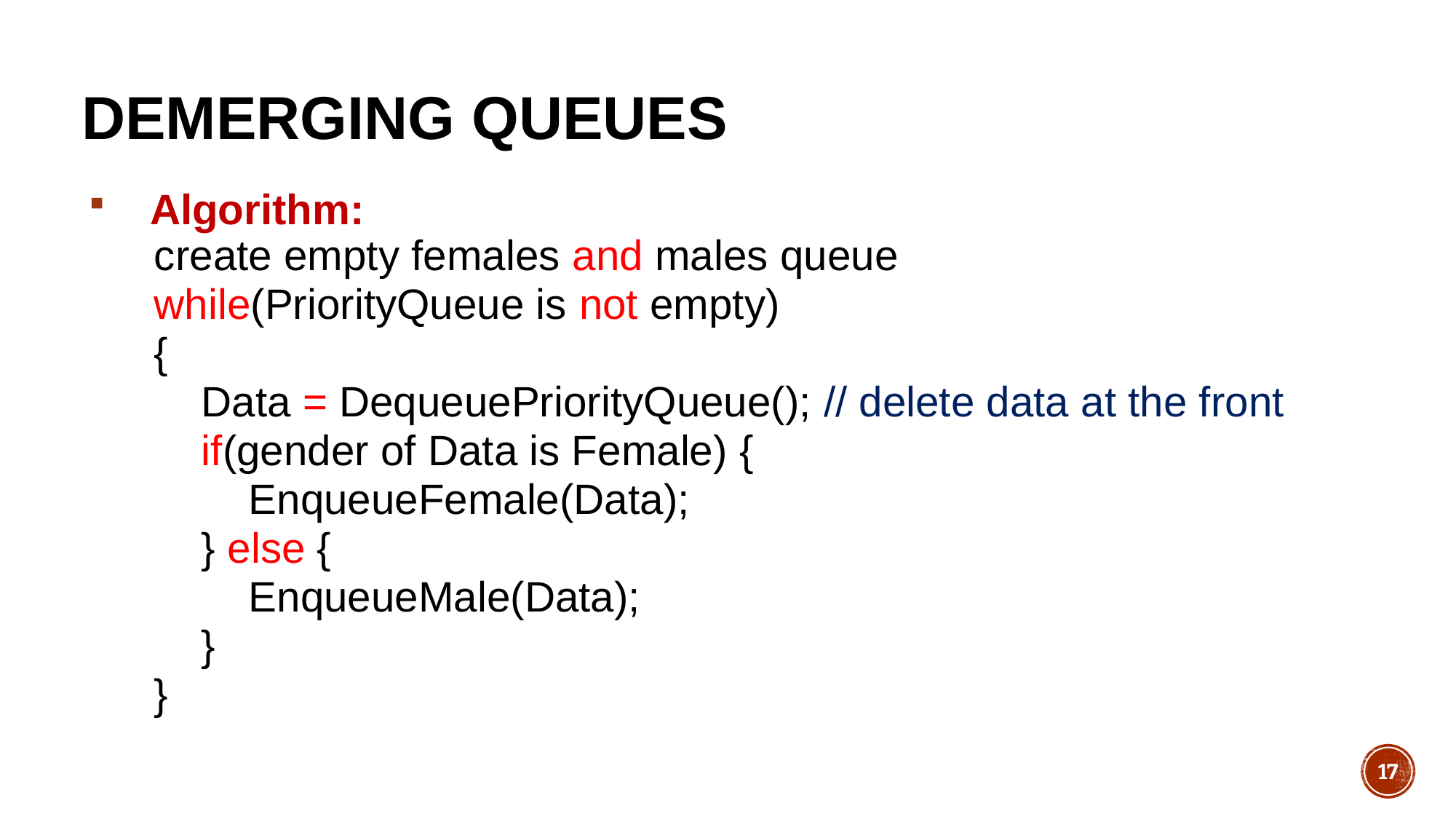

# Demerging Queues
Algorithm:
create empty females and males queue
while(PriorityQueue is not empty)
{
    Data = DequeuePriorityQueue(); // delete data at the front
    if(gender of Data is Female) {
        EnqueueFemale(Data);
    } else {
        EnqueueMale(Data);
    }
}

17